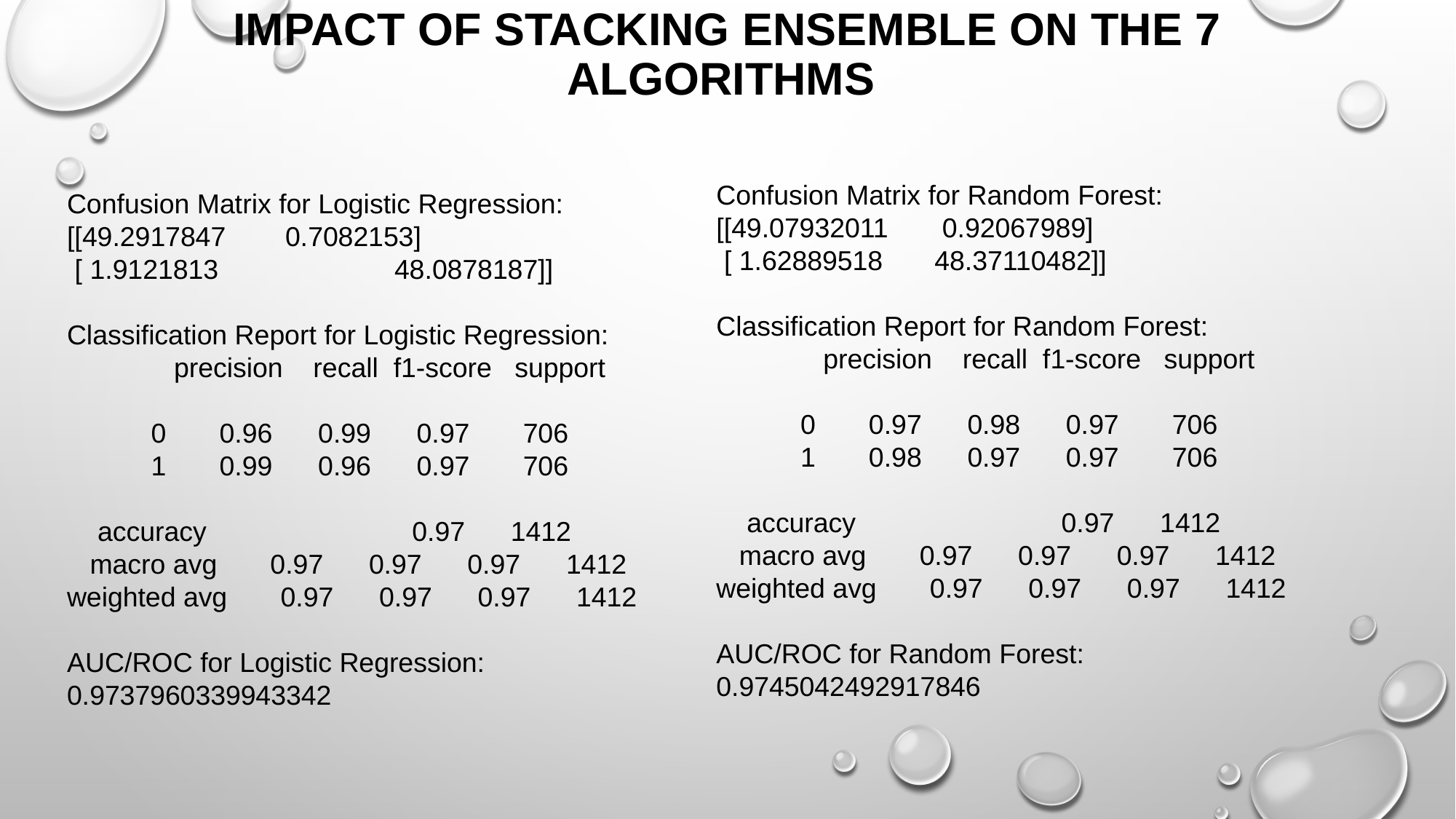

# Impact of stacking ensemble on the 7 algorithms
Confusion Matrix for Random Forest:
[[49.07932011 	 0.92067989]
 [ 1.62889518 	48.37110482]]

Classification Report for Random Forest:
              precision    recall  f1-score   support

           0       0.97      0.98      0.97       706
           1       0.98      0.97      0.97       706

    accuracy                           0.97      1412
   macro avg       0.97      0.97      0.97      1412
weighted avg       0.97      0.97      0.97      1412

AUC/ROC for Random Forest: 0.9745042492917846
Confusion Matrix for Logistic Regression:
[[49.2917847  	0.7082153]
 [ 1.9121813 		48.0878187]]

Classification Report for Logistic Regression:
              precision    recall  f1-score   support

           0       0.96      0.99      0.97       706
           1       0.99      0.96      0.97       706

    accuracy                           0.97      1412
   macro avg       0.97      0.97      0.97      1412
weighted avg       0.97      0.97      0.97      1412

AUC/ROC for Logistic Regression: 0.9737960339943342